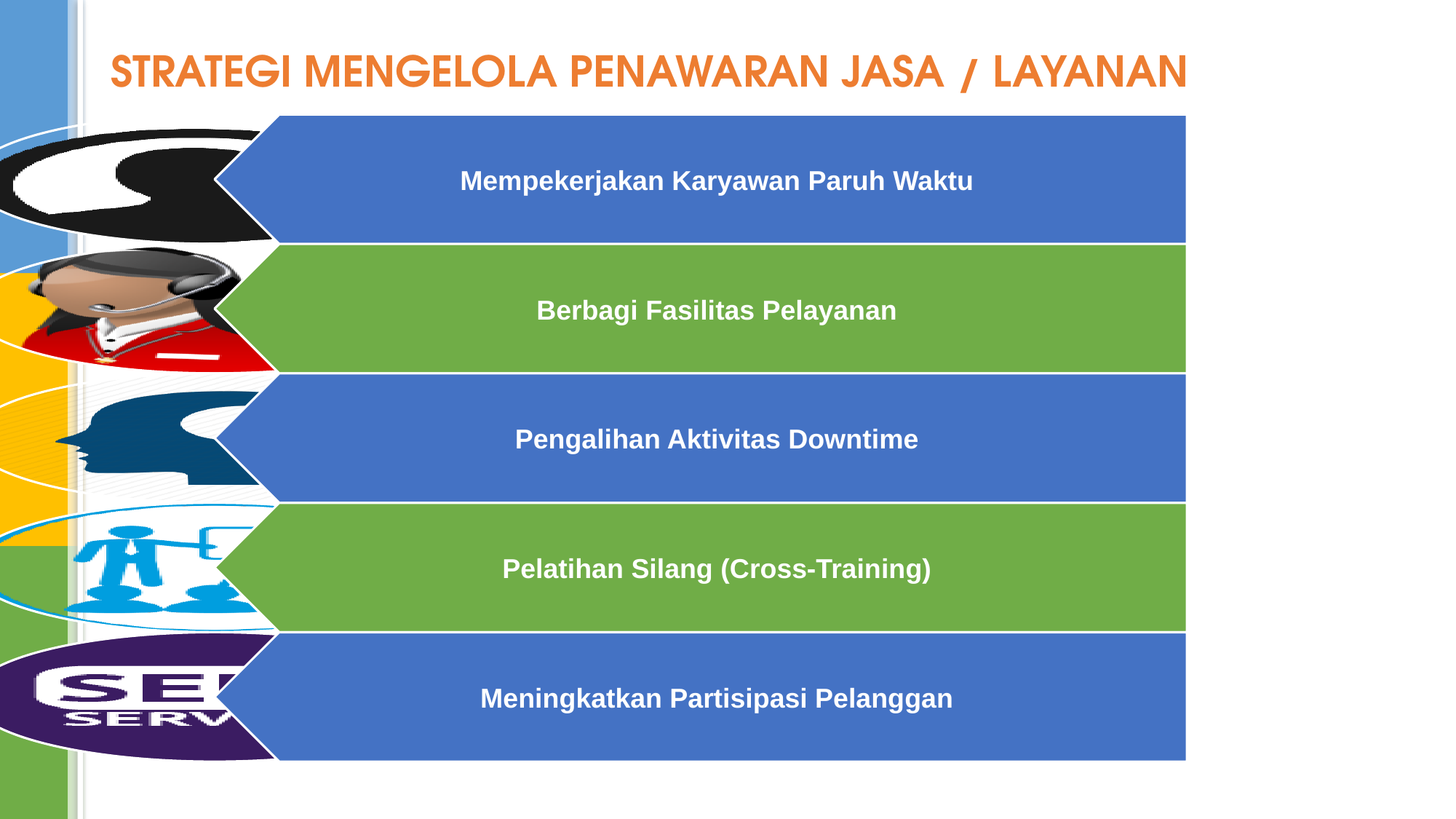

# STRATEGI MENGELOLA PENAWARAN JASA / LAYANAN
Mempekerjakan Karyawan Paruh Waktu
Berbagi Fasilitas Pelayanan
Pengalihan Aktivitas Downtime
Meningkatkan Partisipasi Pelanggan
Pelatihan Silang (Cross-Training)